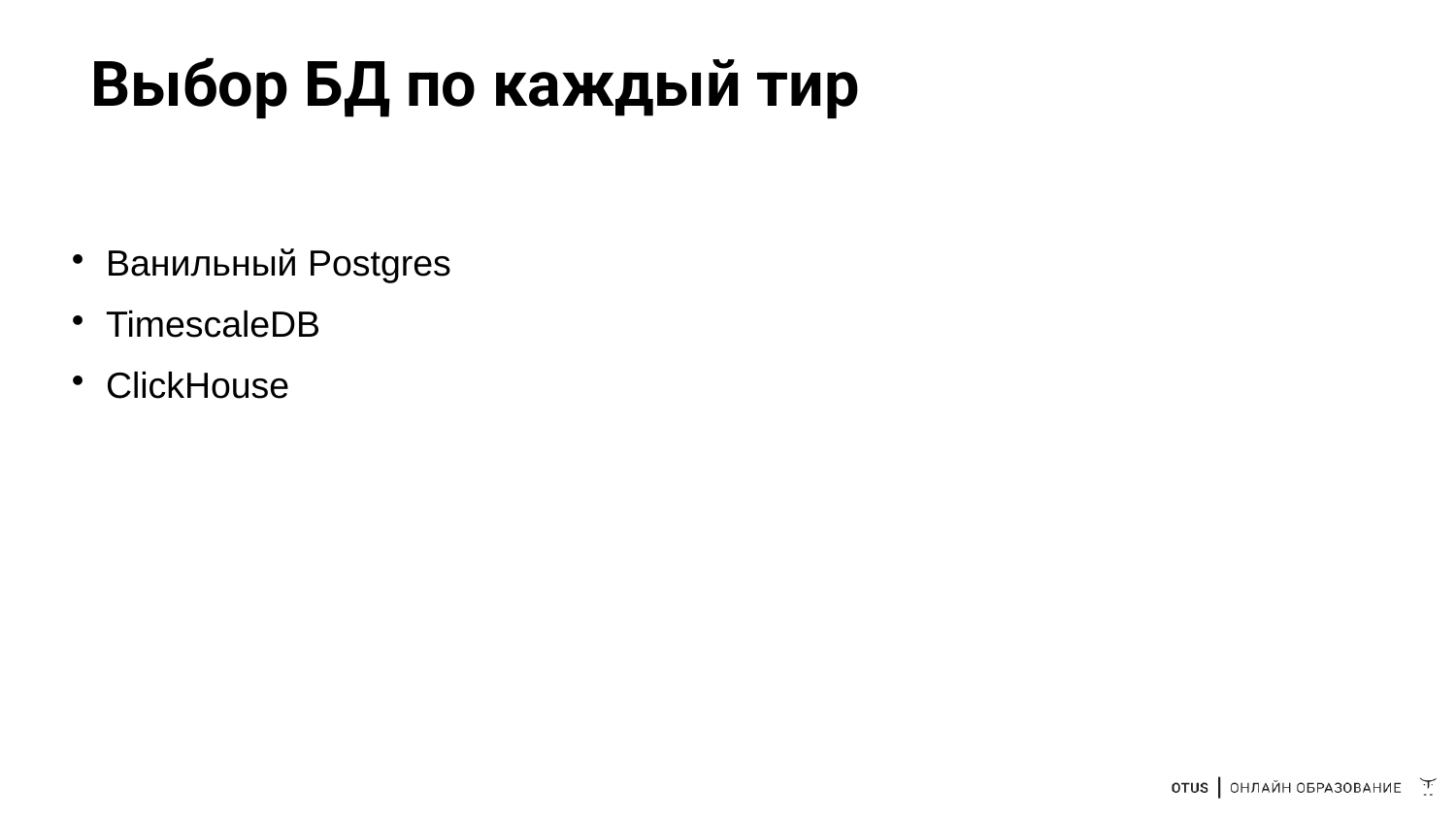

# Выбор БД по каждый тир

Ванильный Postgres
TimescaleDB
ClickHouse